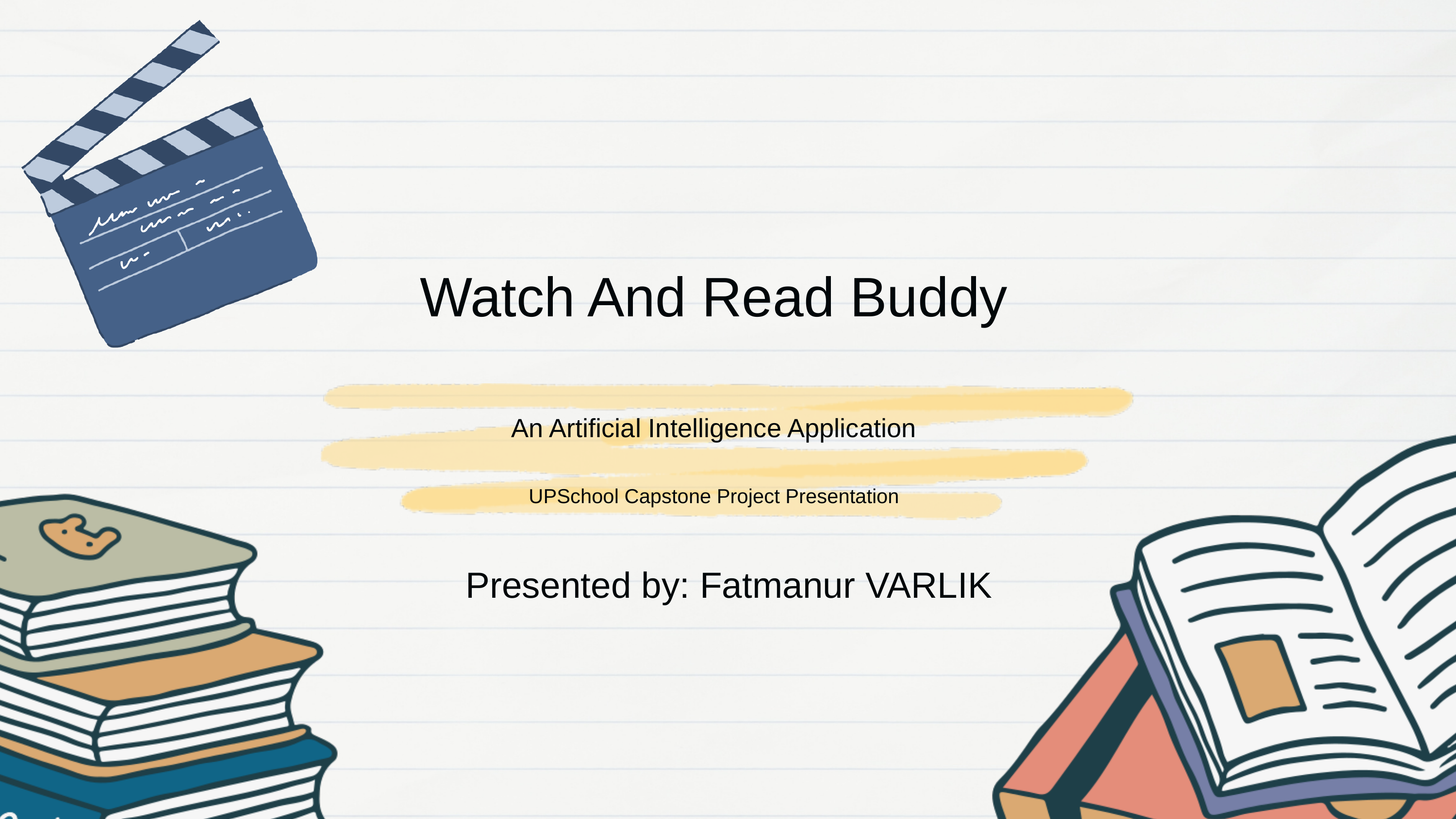

Watch And Read Buddy

An Artificial Intelligence Application

UPSchool Capstone Project Presentation

Presented by: Fatmanur VARLIK